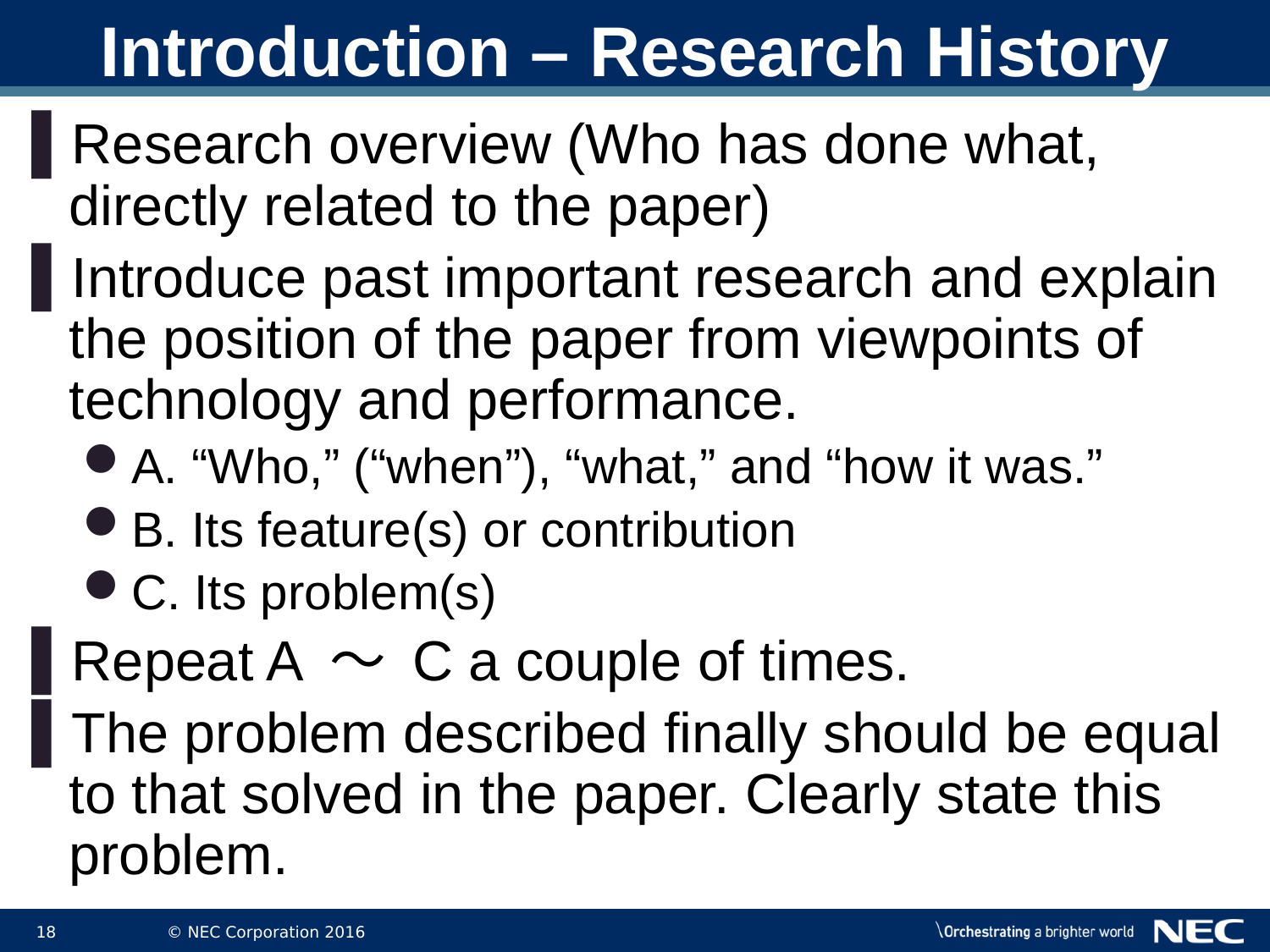

# Introduction – Research History
Research overview (Who has done what, directly related to the paper)
Introduce past important research and explain the position of the paper from viewpoints of technology and performance.
A. “Who,” (“when”), “what,” and “how it was.”
B. Its feature(s) or contribution
C. Its problem(s)
Repeat A ～ C a couple of times.
The problem described finally should be equal to that solved in the paper. Clearly state this problem.